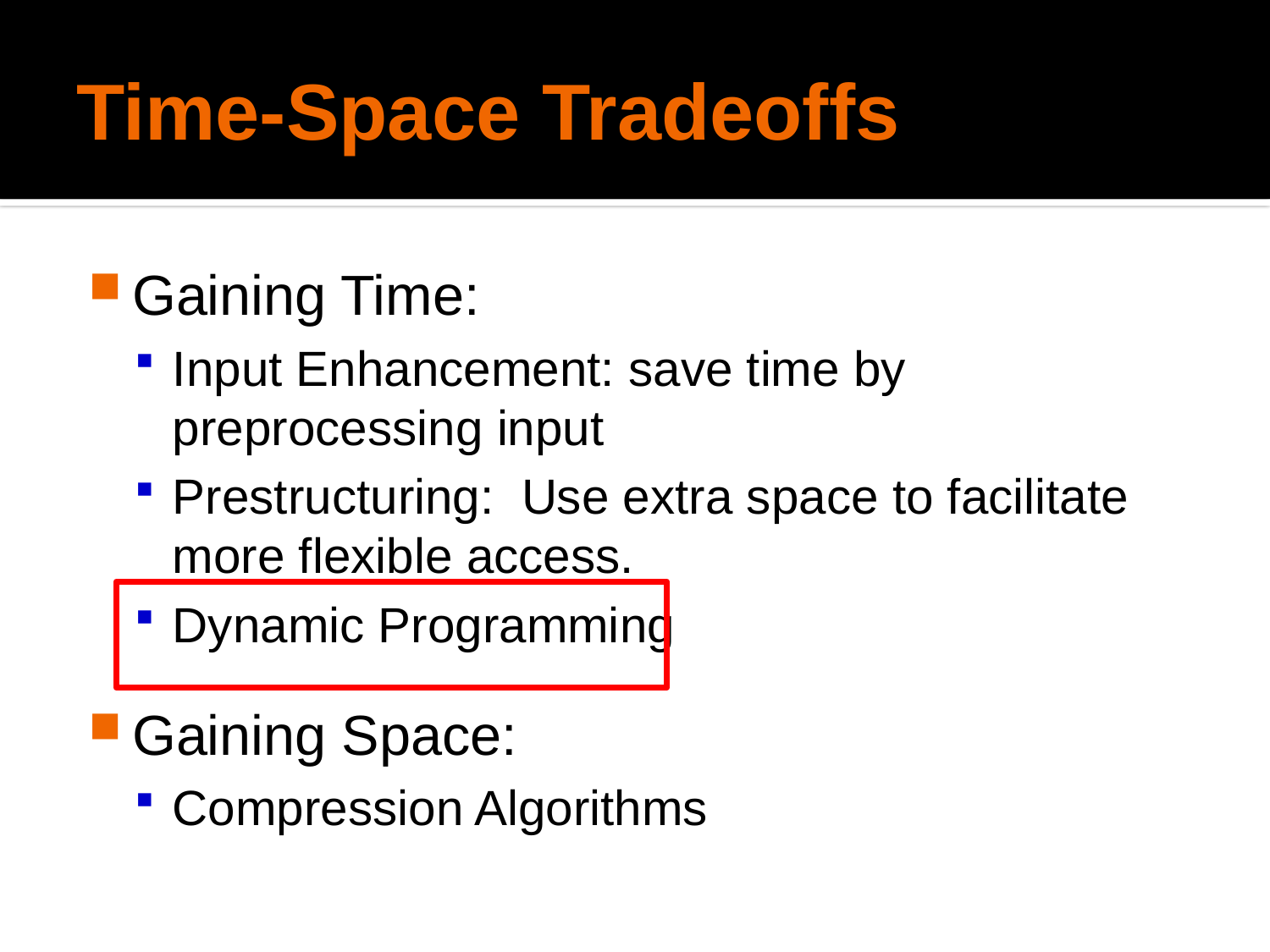

# Time-Space Tradeoffs
Gaining Time:
Input Enhancement: save time by preprocessing input
Prestructuring:  Use extra space to facilitate more flexible access.
Dynamic Programming

Gaining Space:
Compression Algorithms